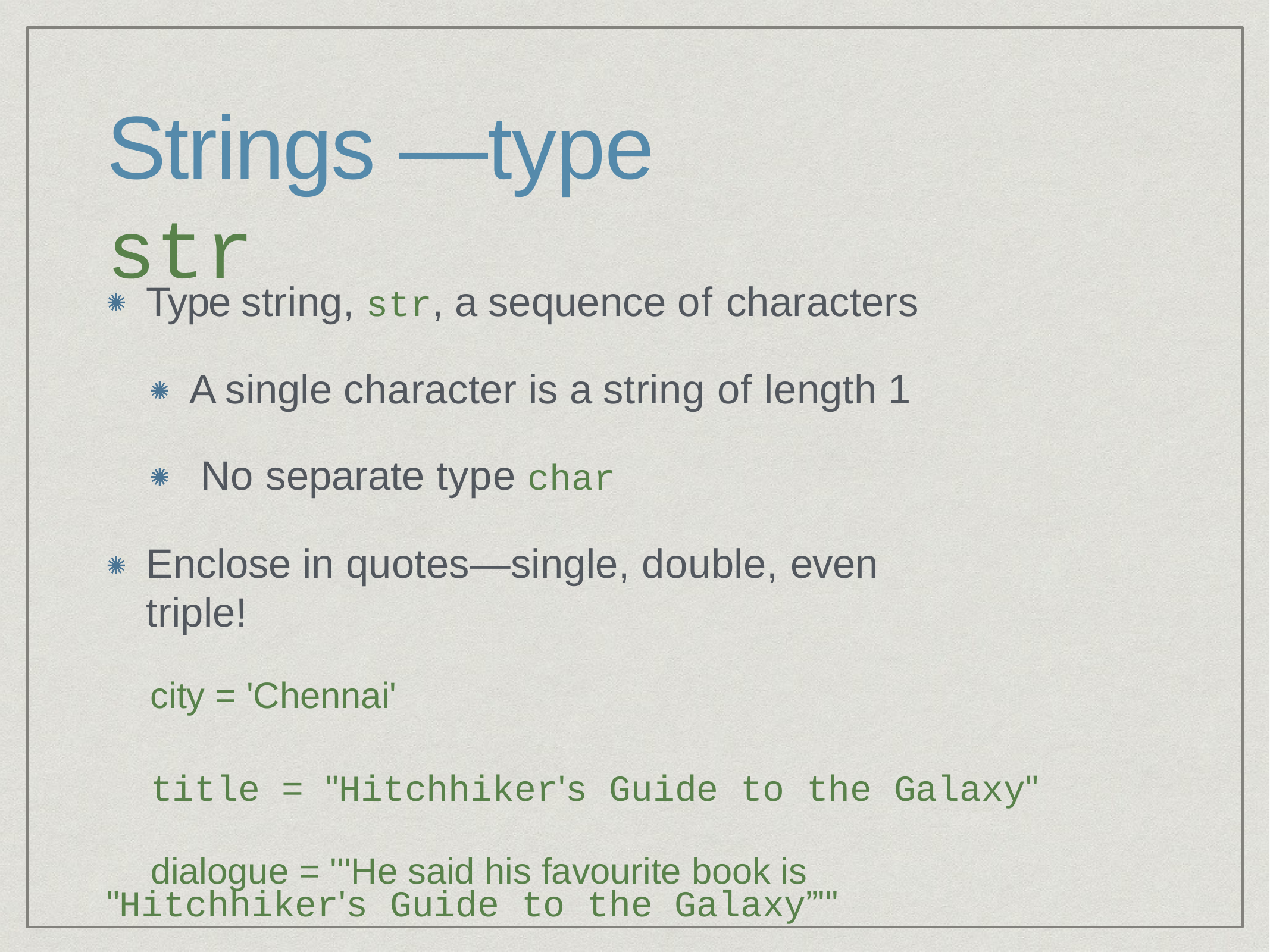

# Strings —type str
Type string, str, a sequence of characters
A single character is a string of length 1  No separate type char
Enclose in quotes—single, double, even triple!
city = 'Chennai'
title = "Hitchhiker's Guide to the Galaxy"  dialogue = '''He said his favourite book is
"Hitchhiker's Guide to the Galaxy”'''